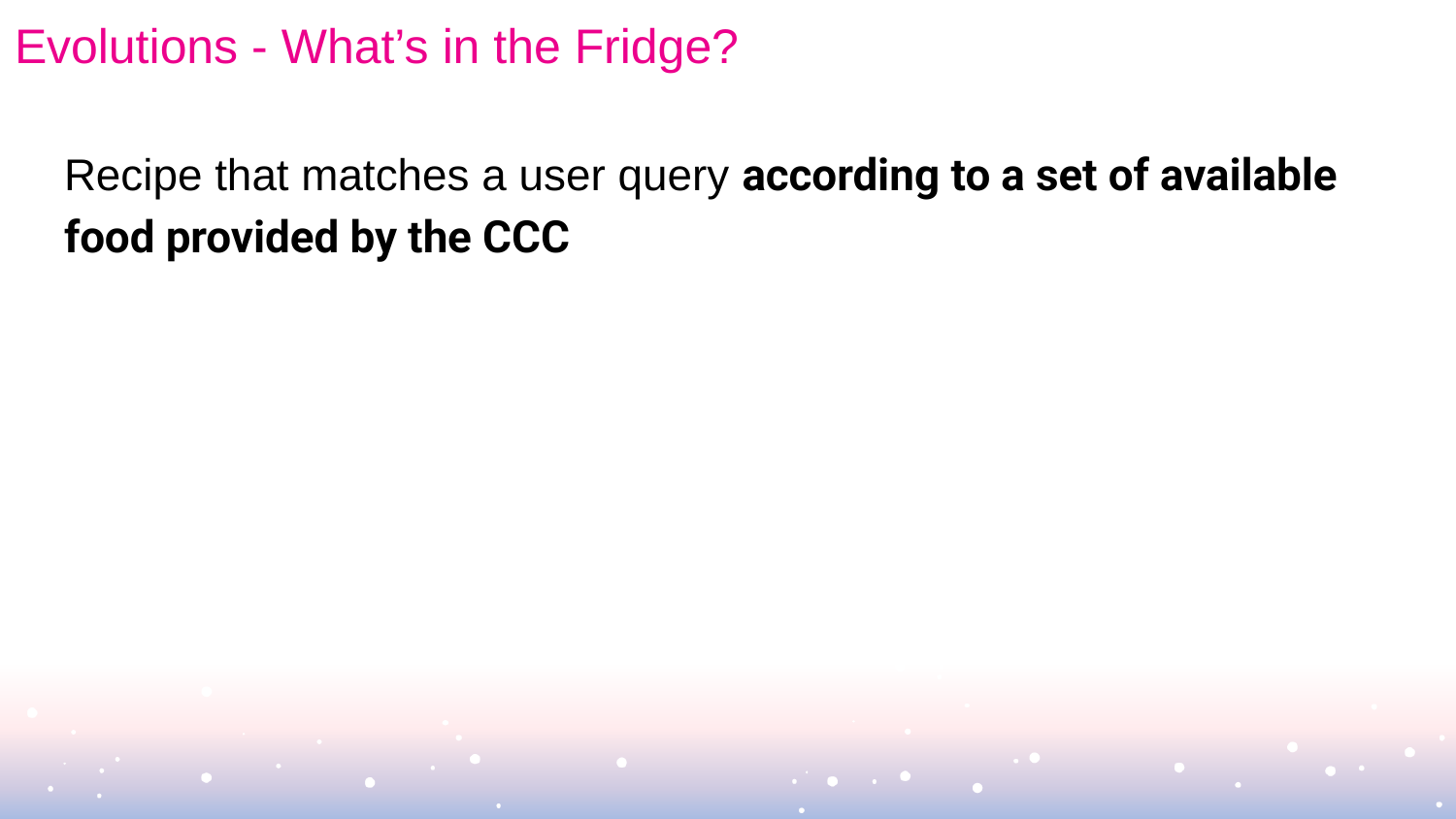

# Evolutions - What’s in the Fridge?
Recipe that matches a user query according to a set of available food provided by the CCC